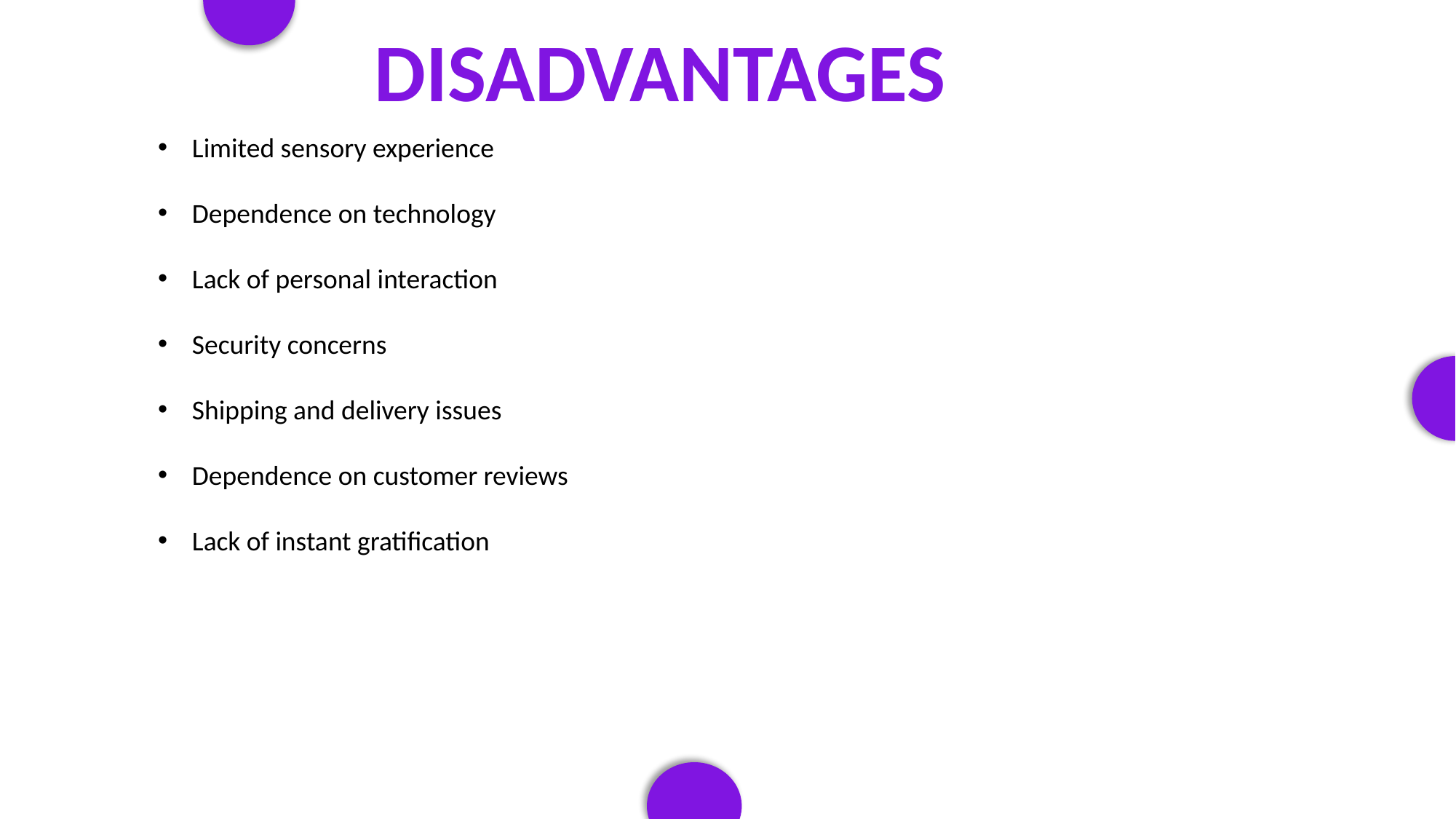

DISADVANTAGES
Limited sensory experience

Dependence on technology

Lack of personal interaction

Security concerns

Shipping and delivery issues

Dependence on customer reviews

Lack of instant gratification